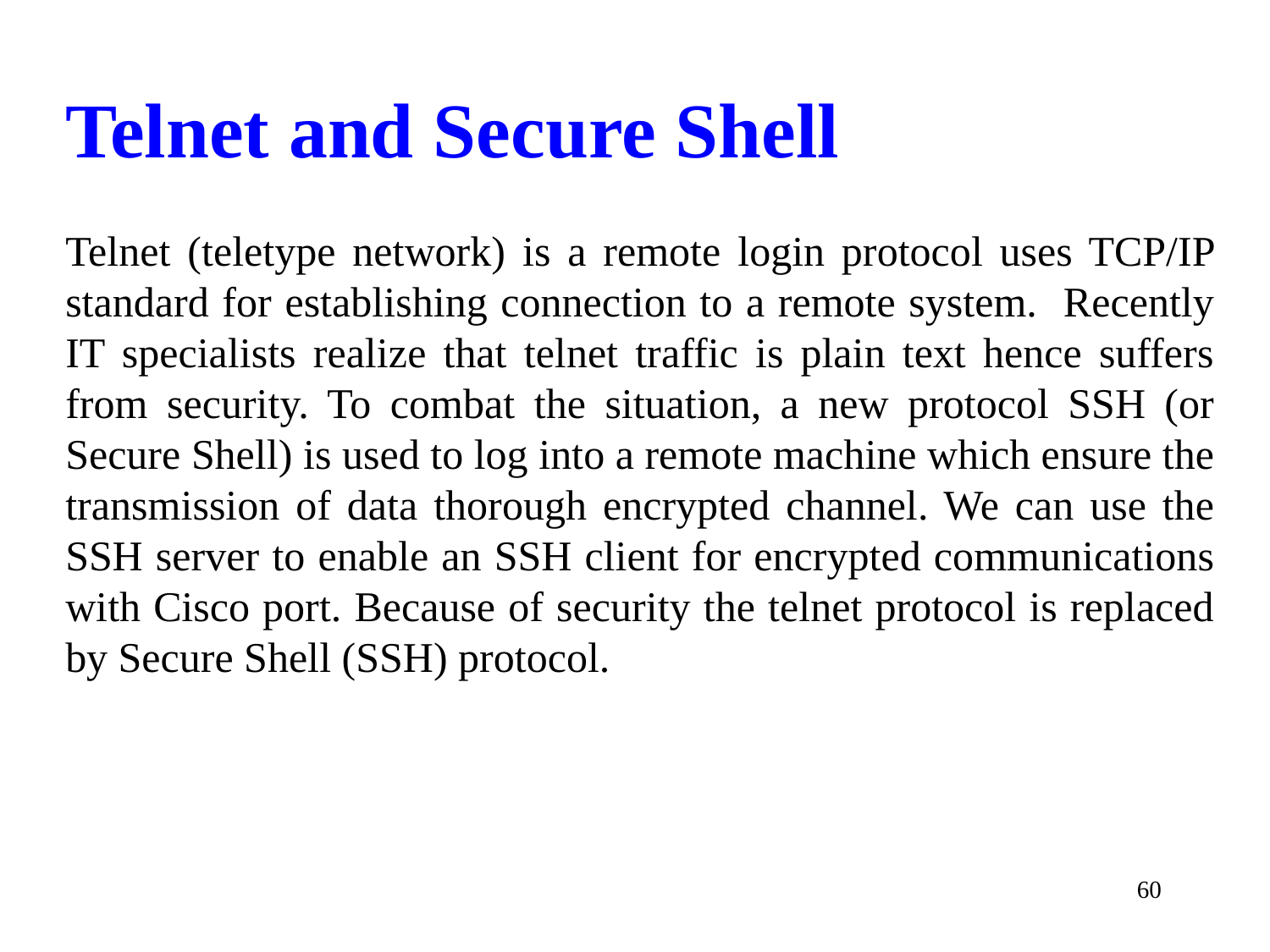

Telnet and Secure Shell

Telnet (teletype network) is a remote login protocol uses TCP/IP standard for establishing connection to a remote system.  Recently IT specialists realize that telnet traffic is plain text hence suffers from security. To combat the situation, a new protocol SSH (or Secure Shell) is used to log into a remote machine which ensure the transmission of data thorough encrypted channel. We can use the SSH server to enable an SSH client for encrypted communications with Cisco port. Because of security the telnet protocol is replaced by Secure Shell (SSH) protocol.
60